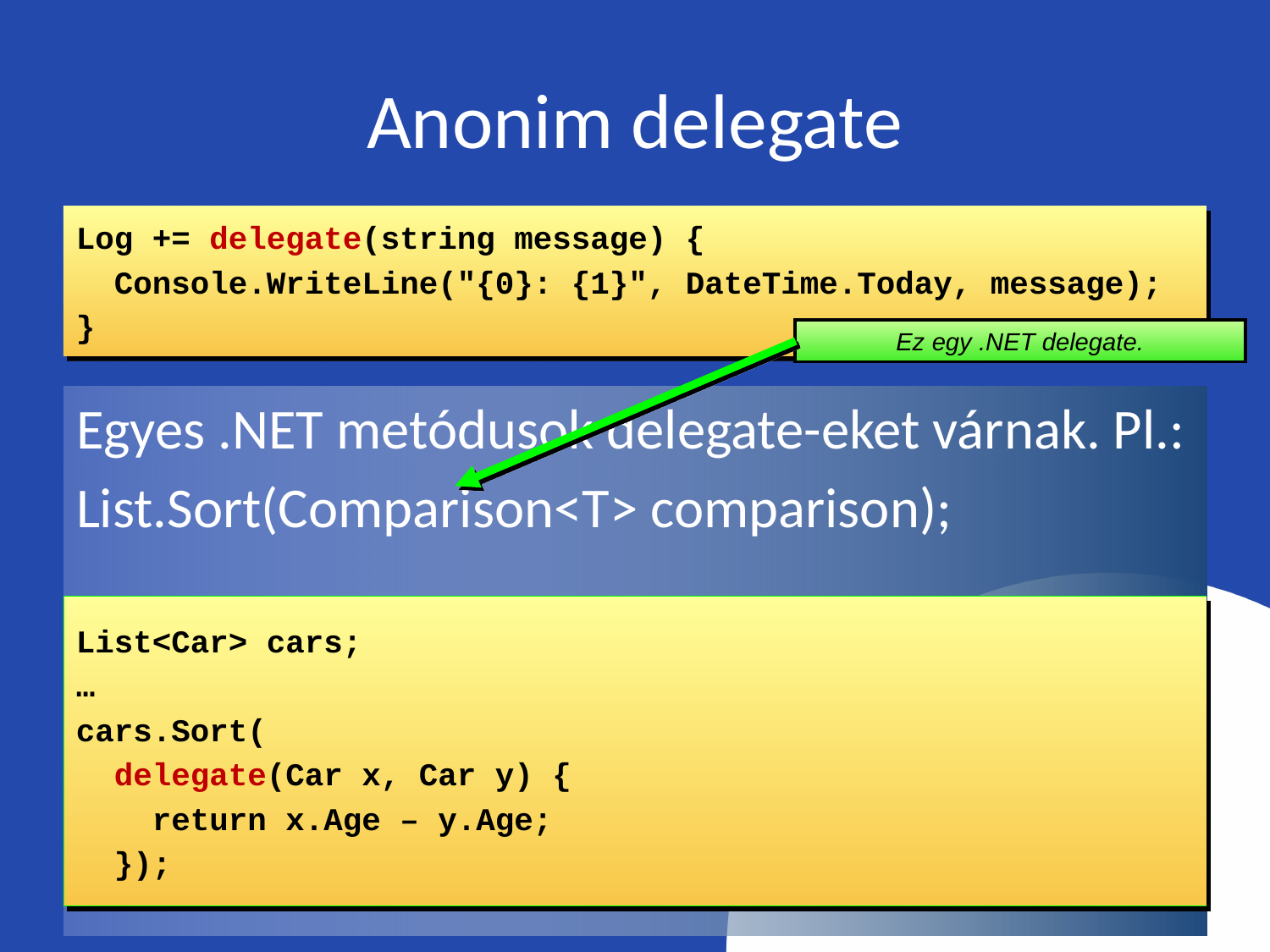

# Anonim delegate
Log += delegate(string message) {
  Console.WriteLine("{0}: {1}", DateTime.Today, message);
}
Ez egy .NET delegate.

Egyes .NET metódusok delegate-eket várnak. Pl.:
List.Sort(Comparison<T> comparison);
List<Car> cars;
…
cars.Sort(
  delegate(Car x, Car y) {
    return x.Age – y.Age;
  });